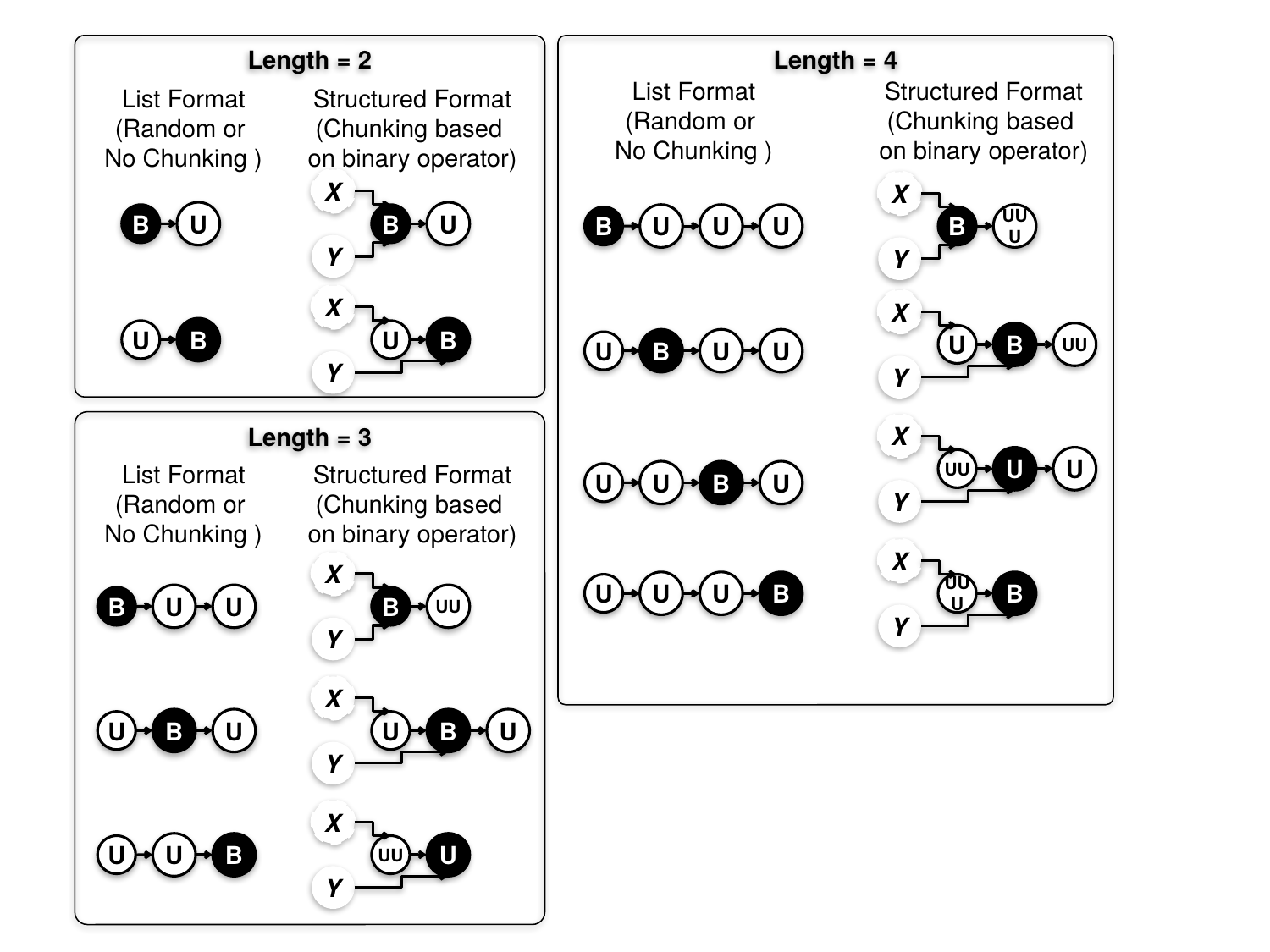

Length = 2
Length = 4
List Format
(Random or
No Chunking )
Structured Format
(Chunking based
on binary operator)
List Format
(Random or
No Chunking )
Structured Format
(Chunking based
on binary operator)
X
U
B
Y
X
UUU
B
Y
U
B
U
U
U
B
X
B
U
Y
X
B
UU
U
Y
B
U
B
U
U
U
Length = 3
X
U
U
UU
Y
List Format
(Random or
No Chunking )
Structured Format
(Chunking based
on binary operator)
U
B
U
U
X
B
UUU
Y
X
UU
B
Y
U
U
B
U
U
U
B
X
B
U
U
Y
B
U
U
X
U
UU
Y
U
B
U